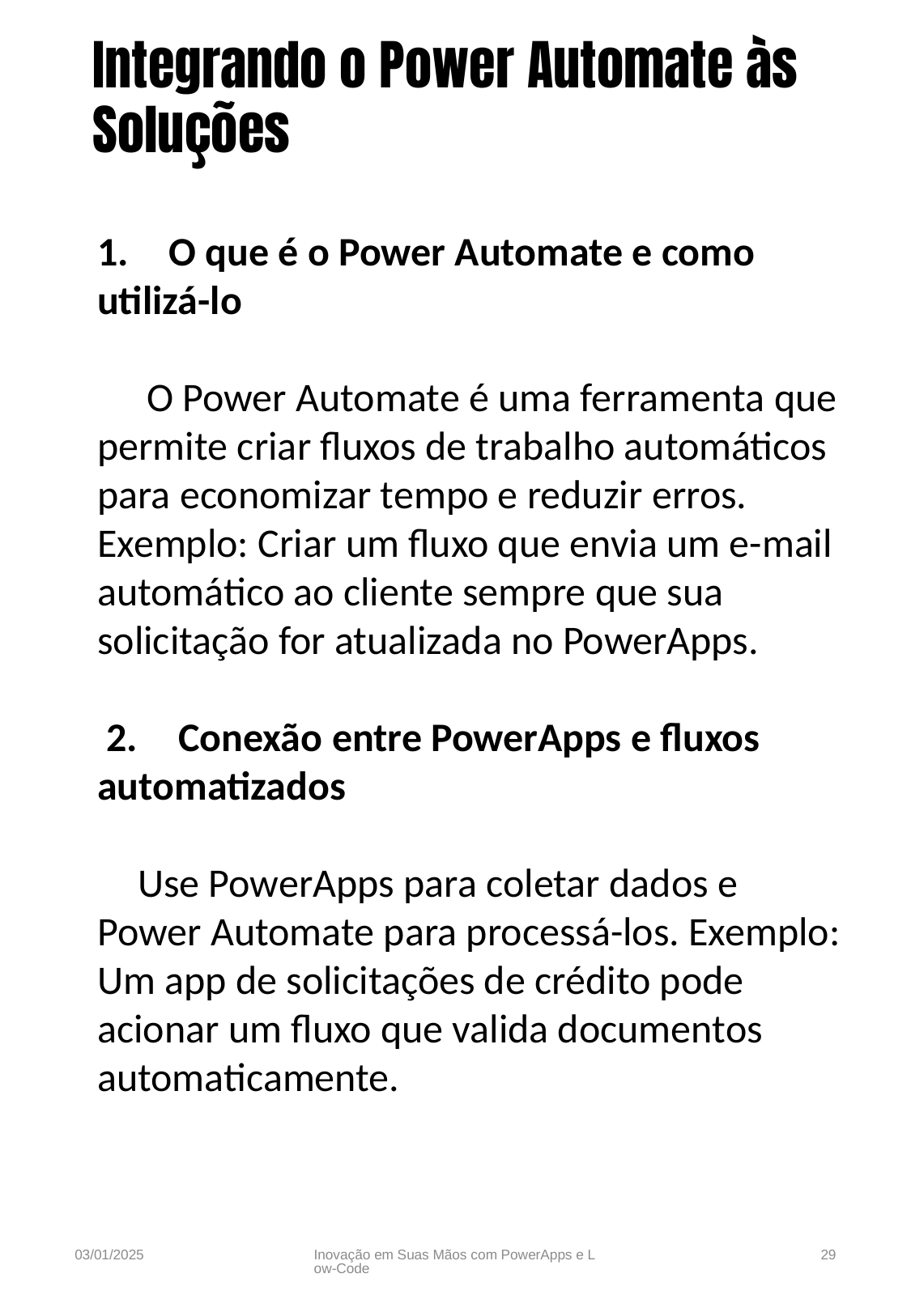

Integrando o Power Automate às Soluções

1. O que é o Power Automate e como utilizá-lo

  O Power Automate é uma ferramenta que permite criar fluxos de trabalho automáticos para economizar tempo e reduzir erros. Exemplo: Criar um fluxo que envia um e-mail automático ao cliente sempre que sua solicitação for atualizada no PowerApps.

 2. Conexão entre PowerApps e fluxos automatizados

 Use PowerApps para coletar dados e Power Automate para processá-los. Exemplo: Um app de solicitações de crédito pode acionar um fluxo que valida documentos automaticamente.

03/01/2025
Inovação em Suas Mãos com PowerApps e Low-Code
29